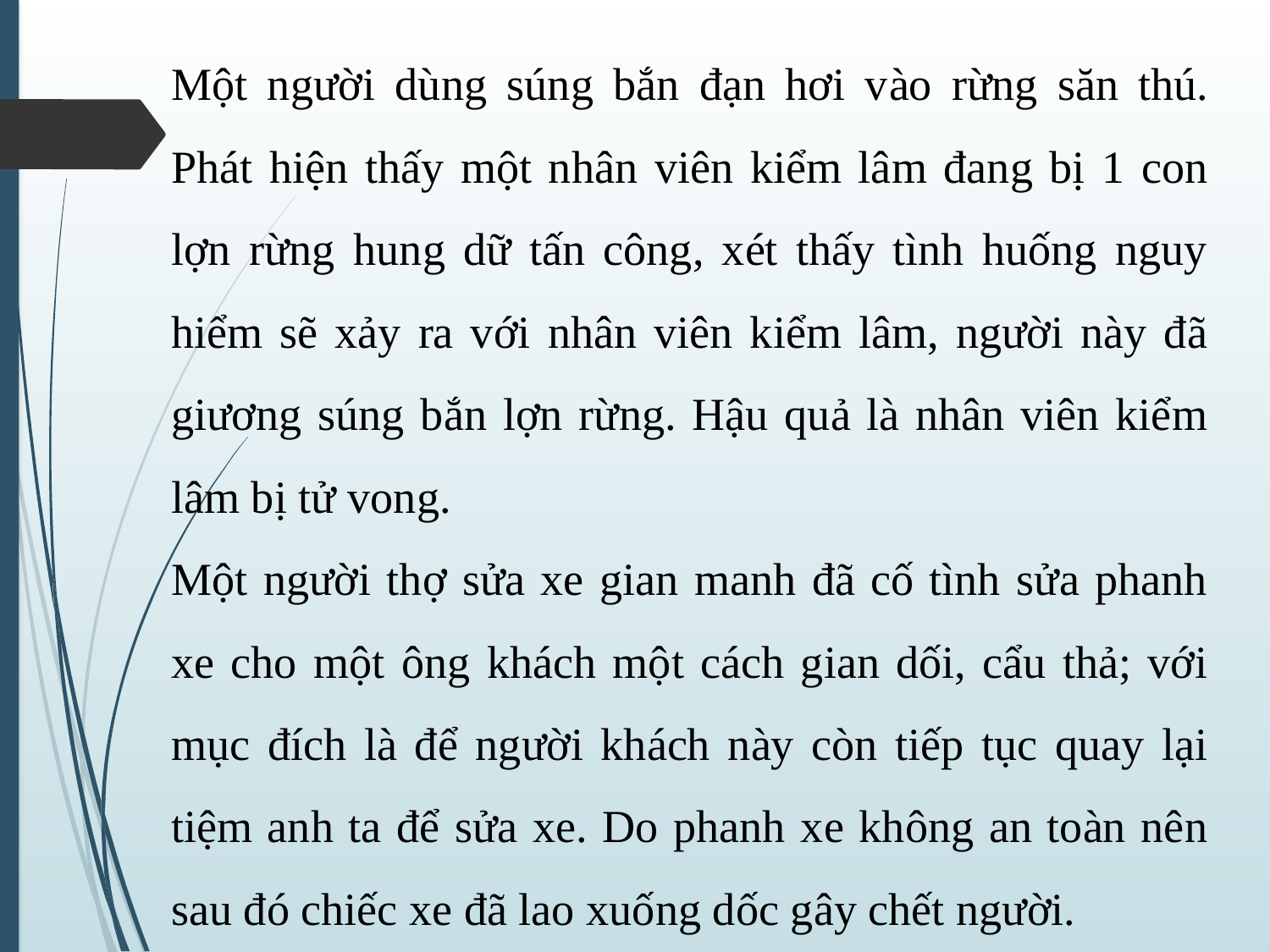

Một người dùng súng bắn đạn hơi vào rừng săn thú. Phát hiện thấy một nhân viên kiểm lâm đang bị 1 con lợn rừng hung dữ tấn công, xét thấy tình huống nguy hiểm sẽ xảy ra với nhân viên kiểm lâm, người này đã giương súng bắn lợn rừng. Hậu quả là nhân viên kiểm lâm bị tử vong.
Một người thợ sửa xe gian manh đã cố tình sửa phanh xe cho một ông khách một cách gian dối, cẩu thả; với mục đích là để người khách này còn tiếp tục quay lại tiệm anh ta để sửa xe. Do phanh xe không an toàn nên sau đó chiếc xe đã lao xuống dốc gây chết người.
21